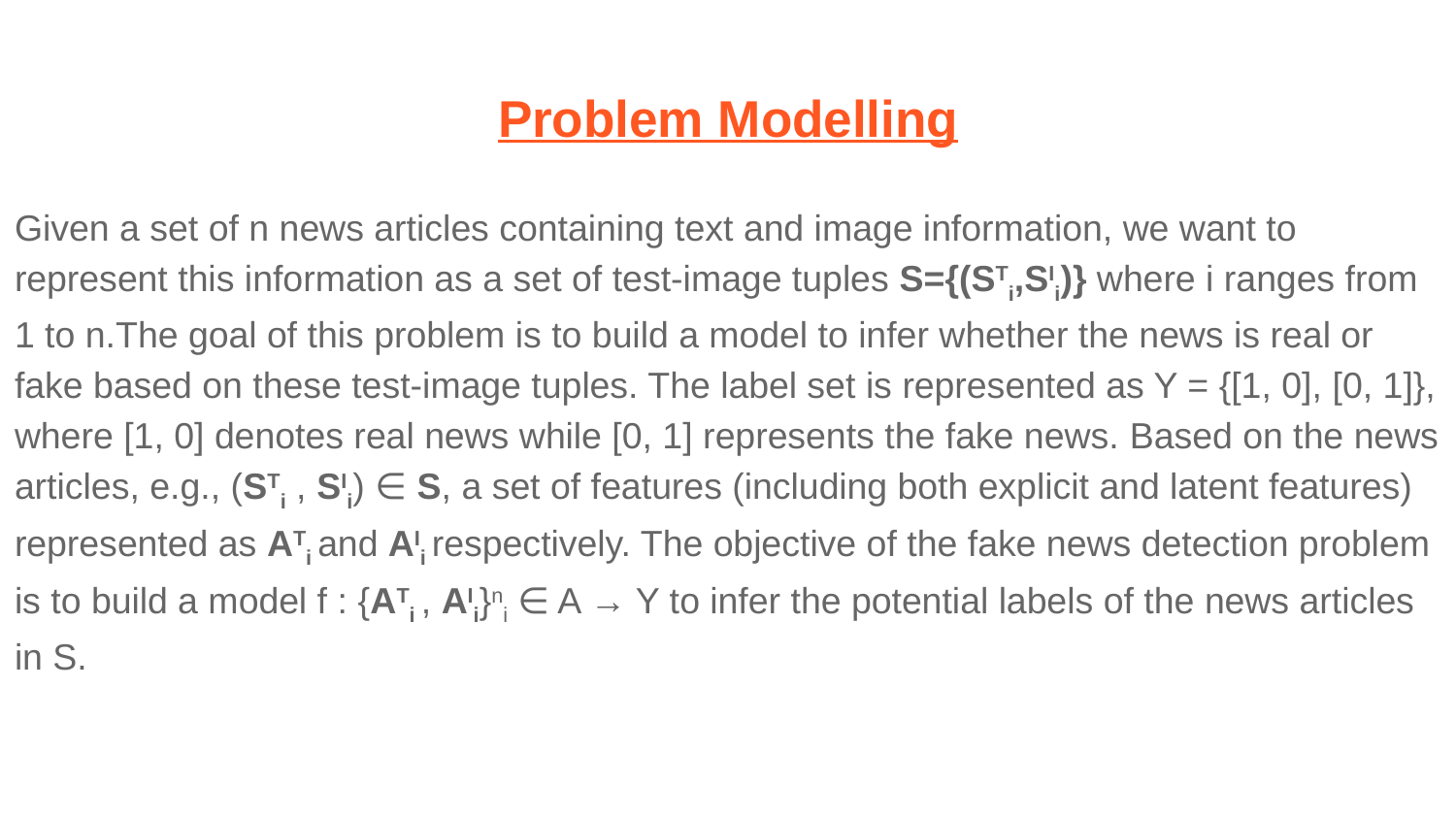

# Problem Modelling
Given a set of n news articles containing text and image information, we want to represent this information as a set of test-image tuples S={(STi,SIi)} where i ranges from 1 to n.The goal of this problem is to build a model to infer whether the news is real or fake based on these test-image tuples. The label set is represented as Y = {[1, 0], [0, 1]}, where [1, 0] denotes real news while [0, 1] represents the fake news. Based on the news articles, e.g., (STi , SIi) ∈ S, a set of features (including both explicit and latent features) represented as ATi and AIi respectively. The objective of the fake news detection problem is to build a model f : {ATi , AIi}ni ∈ A → Y to infer the potential labels of the news articles in S.